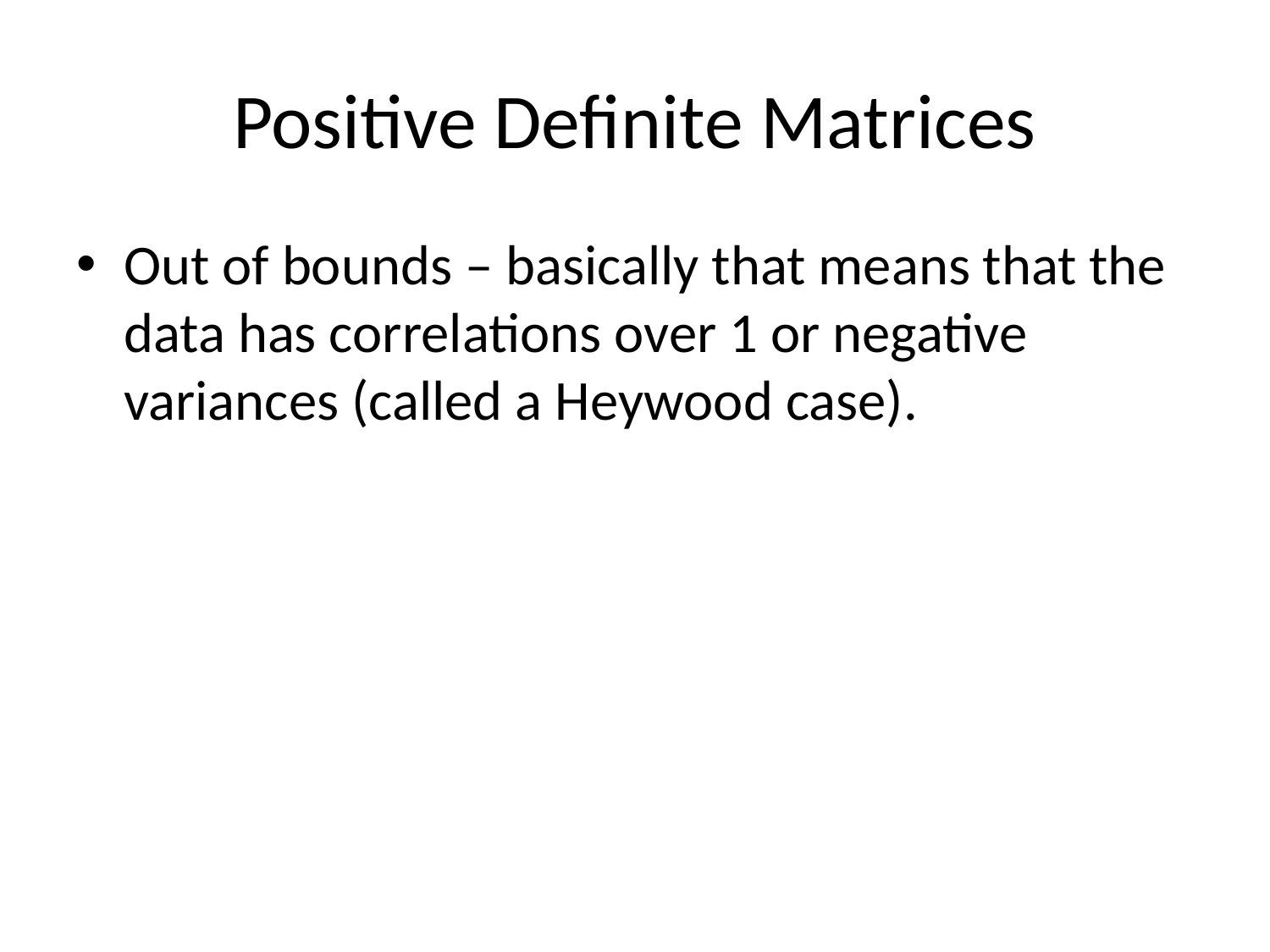

# Positive Definite Matrices
Out of bounds – basically that means that the data has correlations over 1 or negative variances (called a Heywood case).